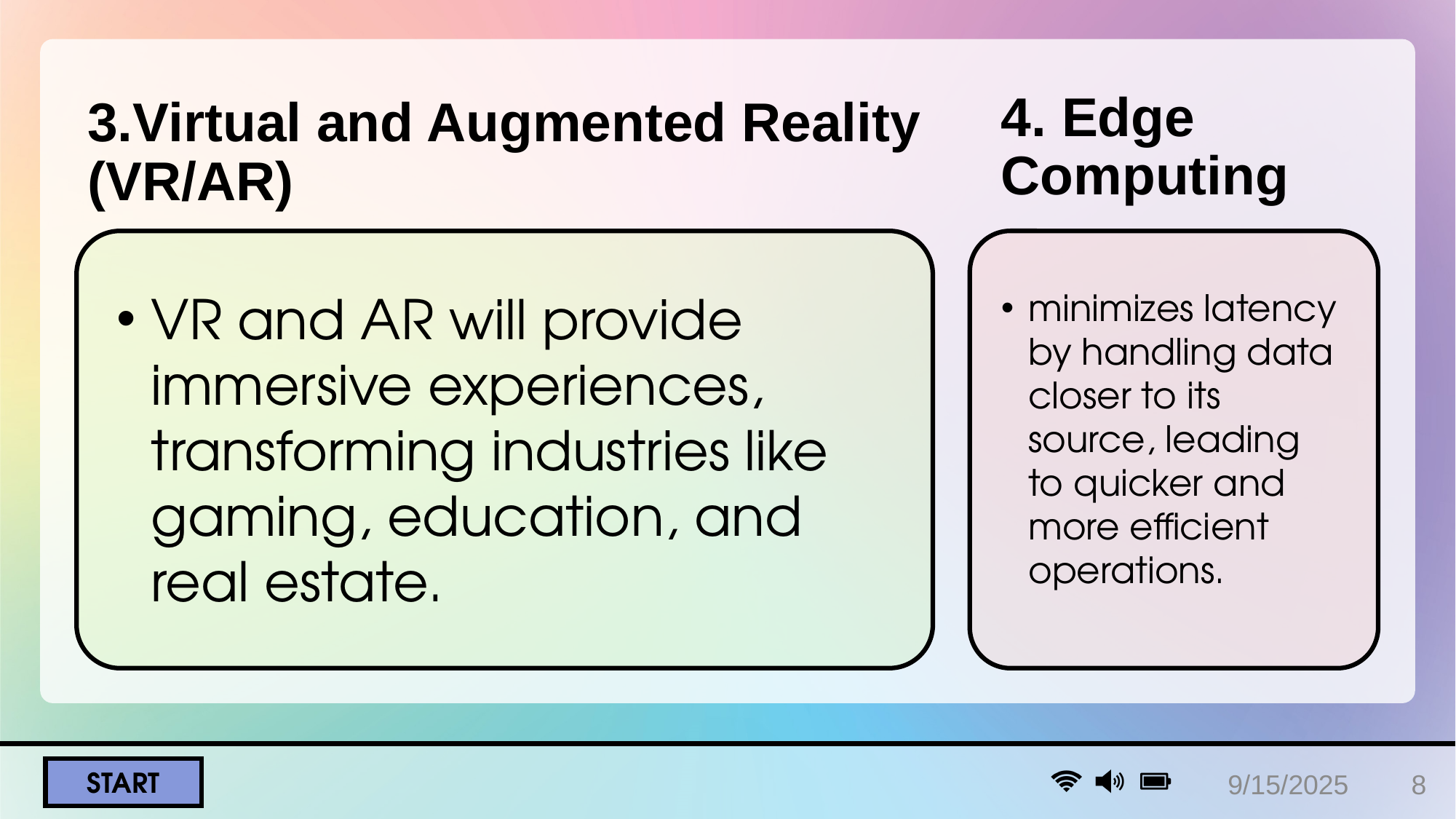

4. Edge Computing
# 3.Virtual and Augmented Reality (VR/AR)
VR and AR will provide immersive experiences, transforming industries like gaming, education, and real estate.

minimizes latency by handling data closer to its source, leading to quicker and more efficient operations.
9/15/2025
8